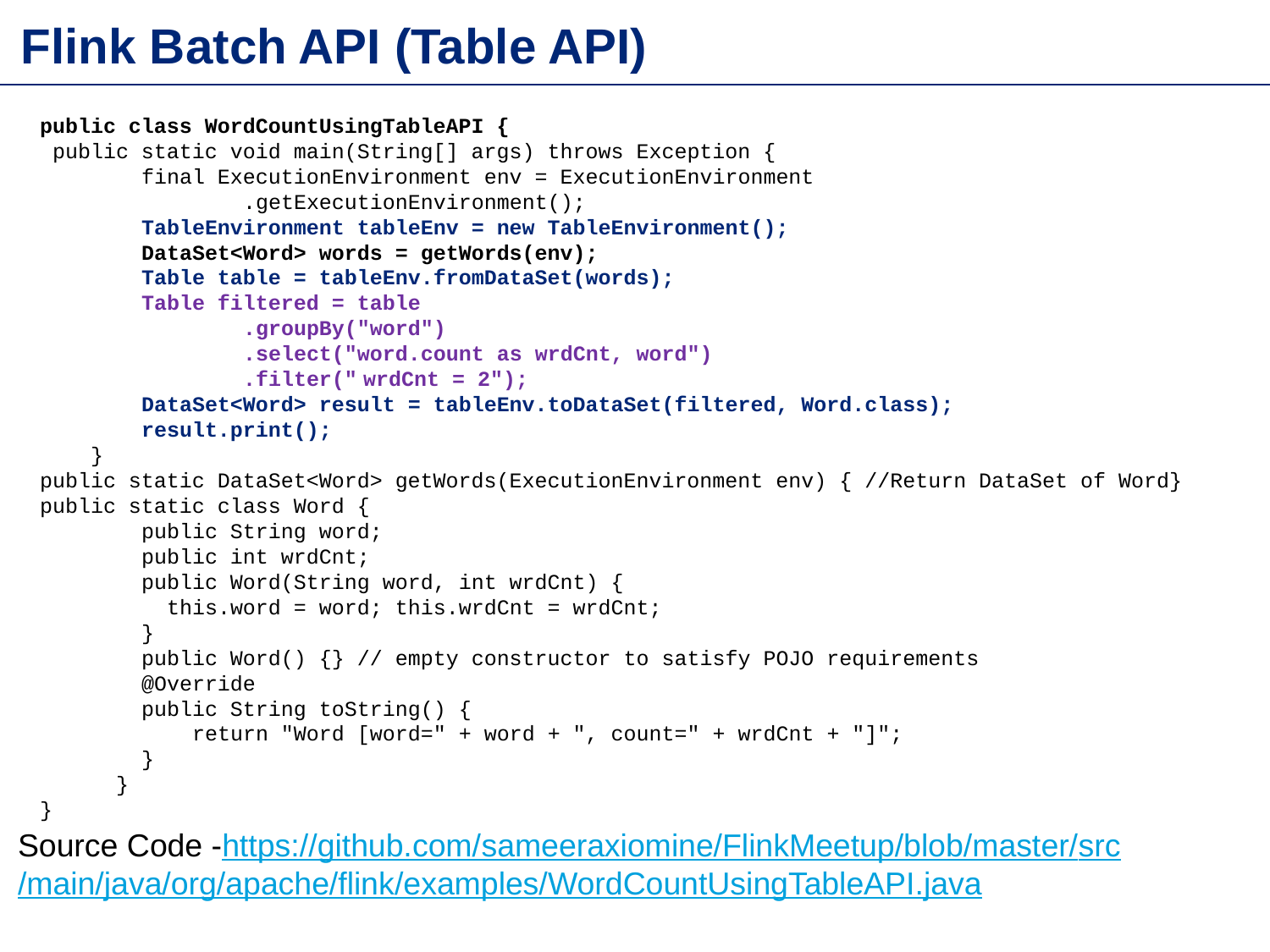

Flink Batch API (Table API)
public class WordCountUsingTableAPI {
 public static void main(String[] args) throws Exception {
        final ExecutionEnvironment env = ExecutionEnvironment
                .getExecutionEnvironment();
        TableEnvironment tableEnv = new TableEnvironment();
        DataSet<Word> words = getWords(env);
        Table table = tableEnv.fromDataSet(words);
        Table filtered = table
                .groupBy("word")
                .select("word.count as wrdCnt, word")
                .filter(" wrdCnt = 2");
        DataSet<Word> result = tableEnv.toDataSet(filtered, Word.class);
        result.print();
    }
public static DataSet<Word> getWords(ExecutionEnvironment env) { //Return DataSet of Word}
public static class Word {
        public String word;
        public int wrdCnt;
        public Word(String word, int wrdCnt) {
          this.word = word; this.wrdCnt = wrdCnt;
        }
        public Word() {} // empty constructor to satisfy POJO requirements
        @Override
        public String toString() {
            return "Word [word=" + word + ", count=" + wrdCnt + "]";
        }
      }
}
Source Code -https://github.com/sameeraxiomine/FlinkMeetup/blob/master/src/main/java/org/apache/flink/examples/WordCountUsingTableAPI.java